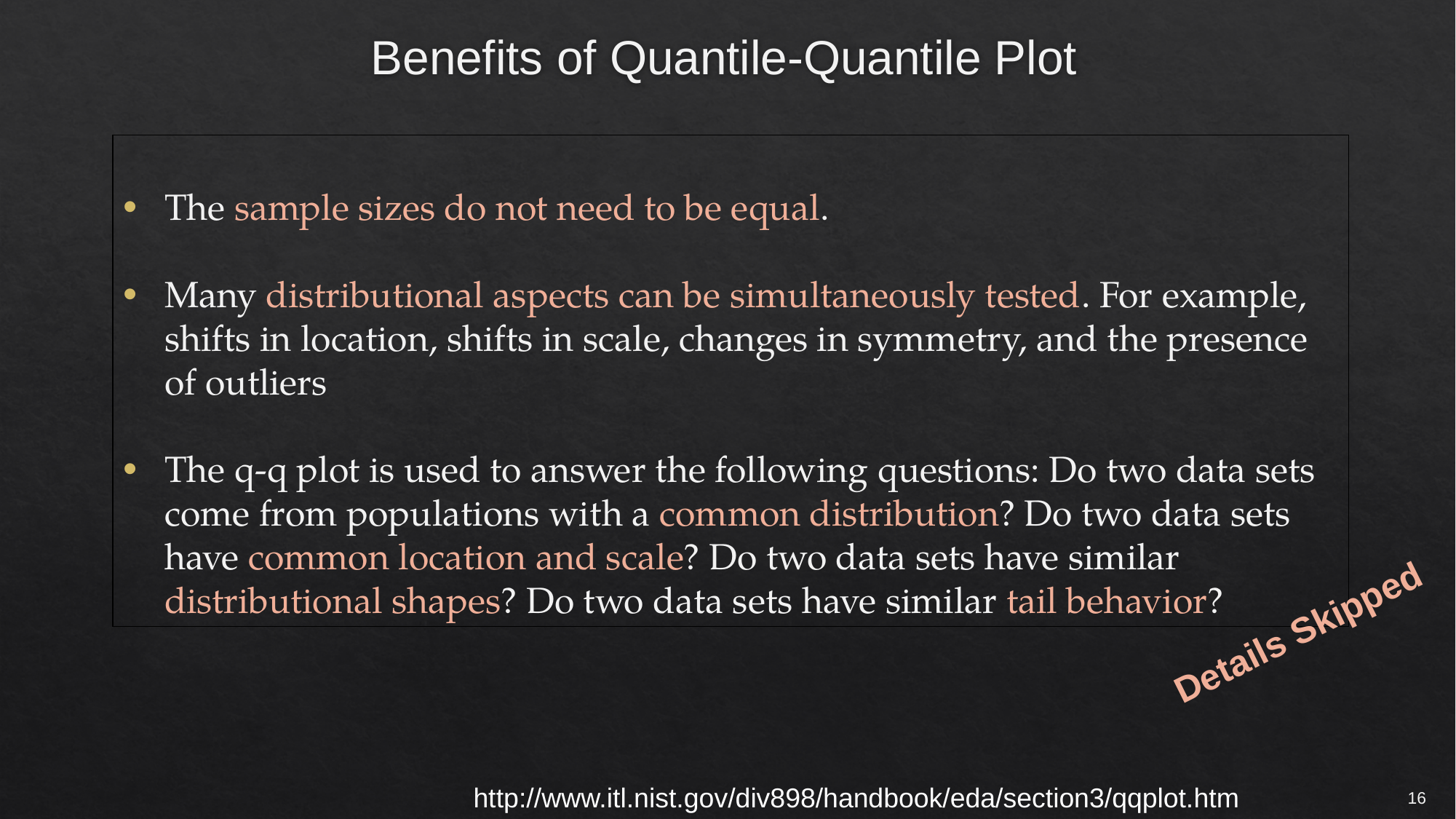

Benefits of Quantile-Quantile Plot

The sample sizes do not need to be equal.

Many distributional aspects can be simultaneously tested. For example, shifts in location, shifts in scale, changes in symmetry, and the presence of outliers

The q-q plot is used to answer the following questions: Do two data sets come from populations with a common distribution? Do two data sets have common location and scale? Do two data sets have similar distributional shapes? Do two data sets have similar tail behavior?
Details Skipped
http://www.itl.nist.gov/div898/handbook/eda/section3/qqplot.htm
16